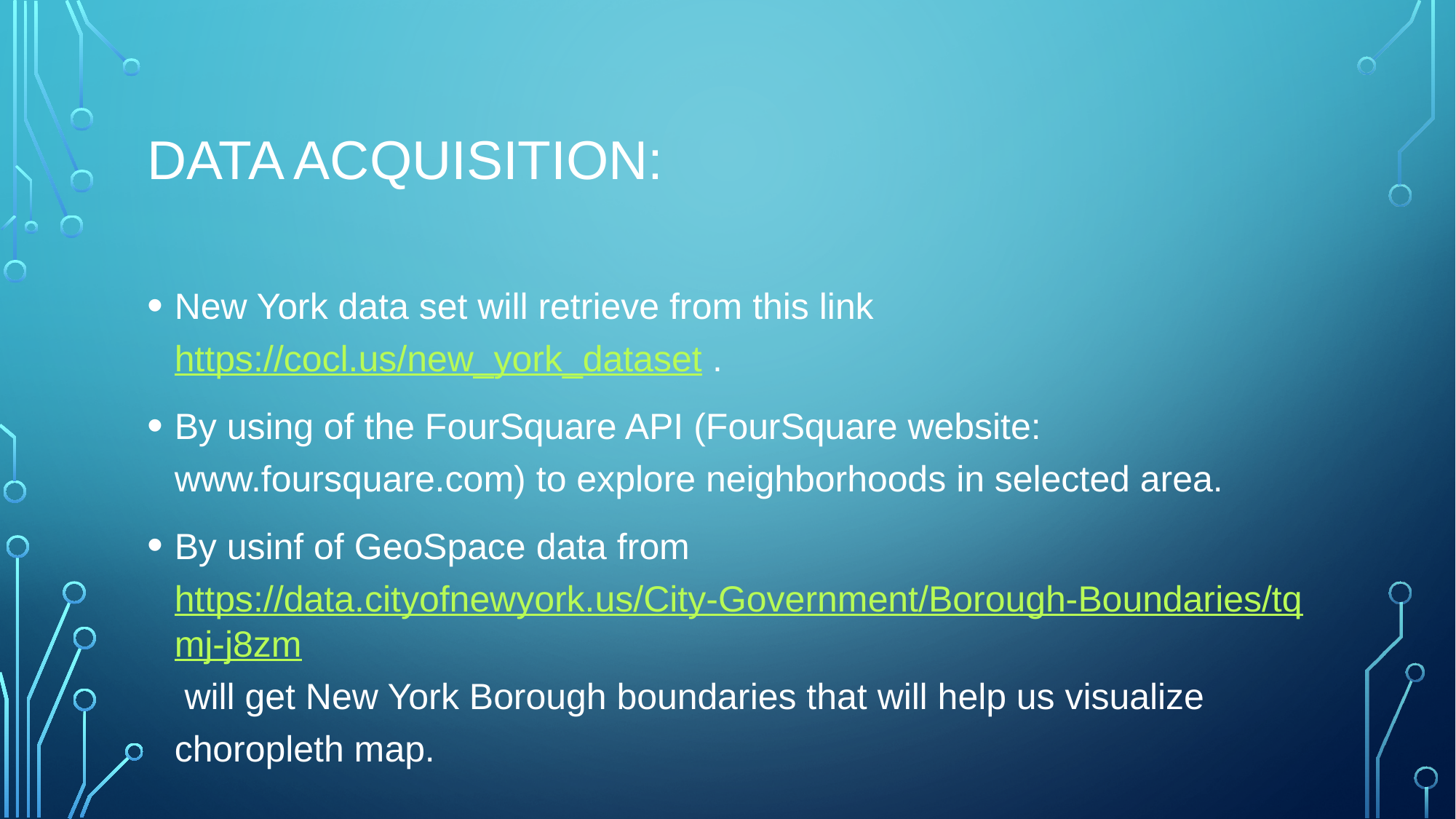

# DATA ACQUISITION:
New York data set will retrieve from this link https://cocl.us/new_york_dataset .
By using of the FourSquare API (FourSquare website: www.foursquare.com) to explore neighborhoods in selected area.
By usinf of GeoSpace data from https://data.cityofnewyork.us/City-Government/Borough-Boundaries/tqmj-j8zm will get New York Borough boundaries that will help us visualize choropleth map.